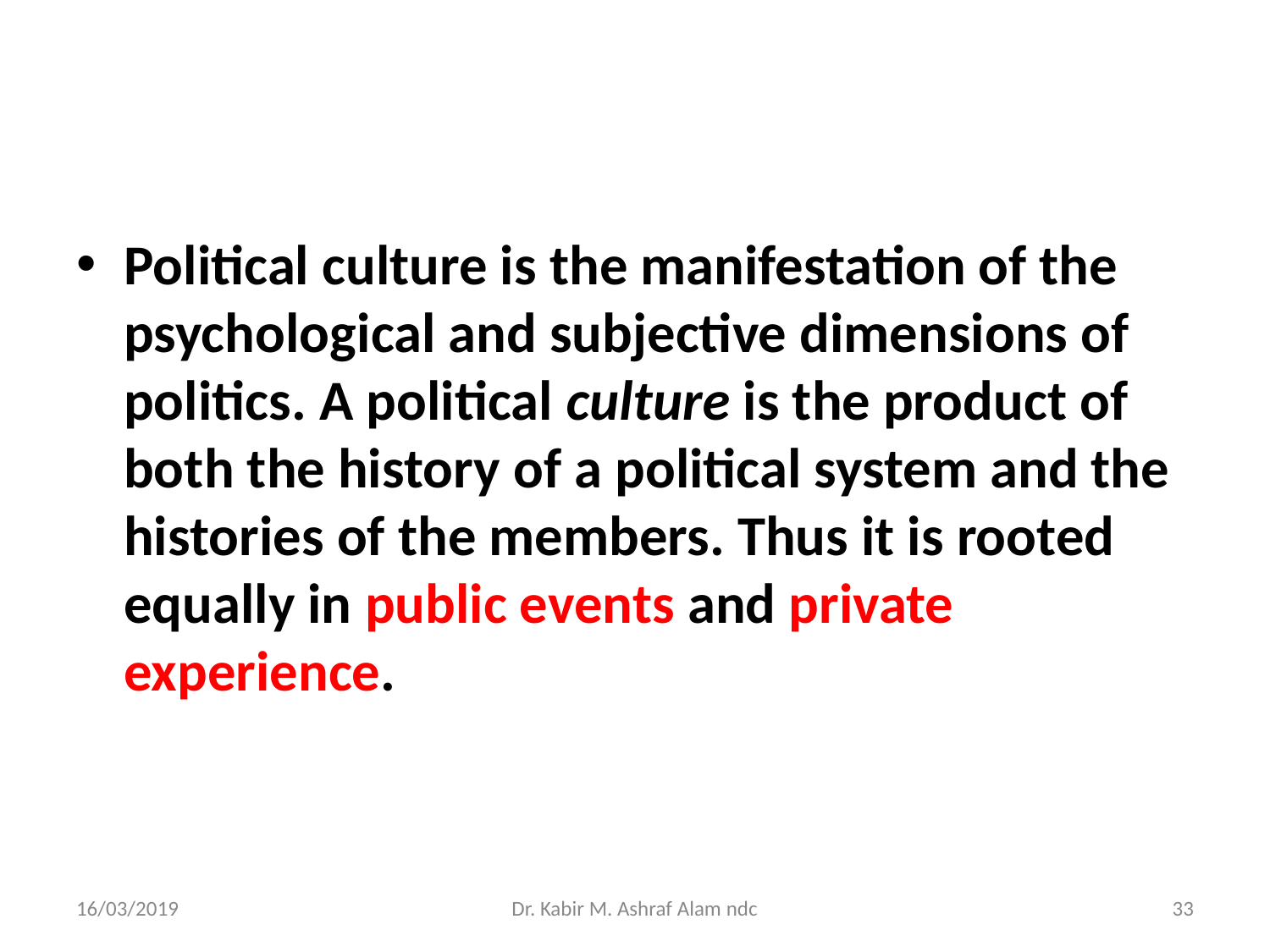

#
Political culture is the manifestation of the psychological and subjective dimensions of politics. A political culture is the product of both the history of a political system and the histories of the members. Thus it is rooted equally in public events and private experience.
16/03/2019
Dr. Kabir M. Ashraf Alam ndc
33